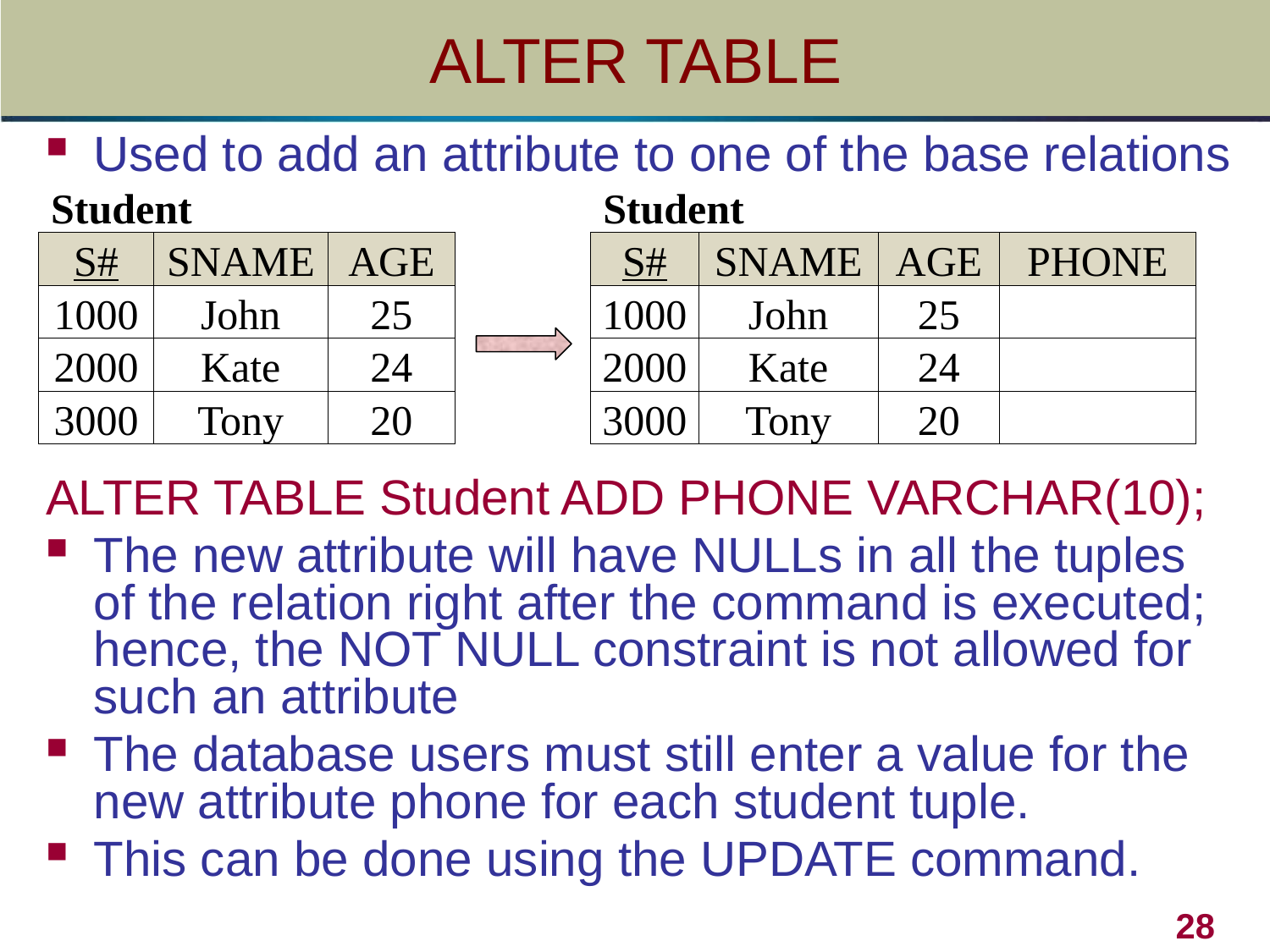

# ALTER TABLE
Used to add an attribute to one of the base relations

ALTER TABLE Student ADD PHONE VARCHAR(10);
The new attribute will have NULLs in all the tuples of the relation right after the command is executed; hence, the NOT NULL constraint is not allowed for such an attribute
The database users must still enter a value for the new attribute phone for each student tuple.
This can be done using the UPDATE command.

| Student |  |  |
| --- | --- | --- |
| S# | SNAME | AGE |
| 1000 | John | 25 |
| 2000 | Kate | 24 |
| 3000 | Tony | 20 |
| Student |  |  |  |
| --- | --- | --- | --- |
| S# | SNAME | AGE | PHONE |
| 1000 | John | 25 |  |
| 2000 | Kate | 24 |  |
| 3000 | Tony | 20 |  |

28